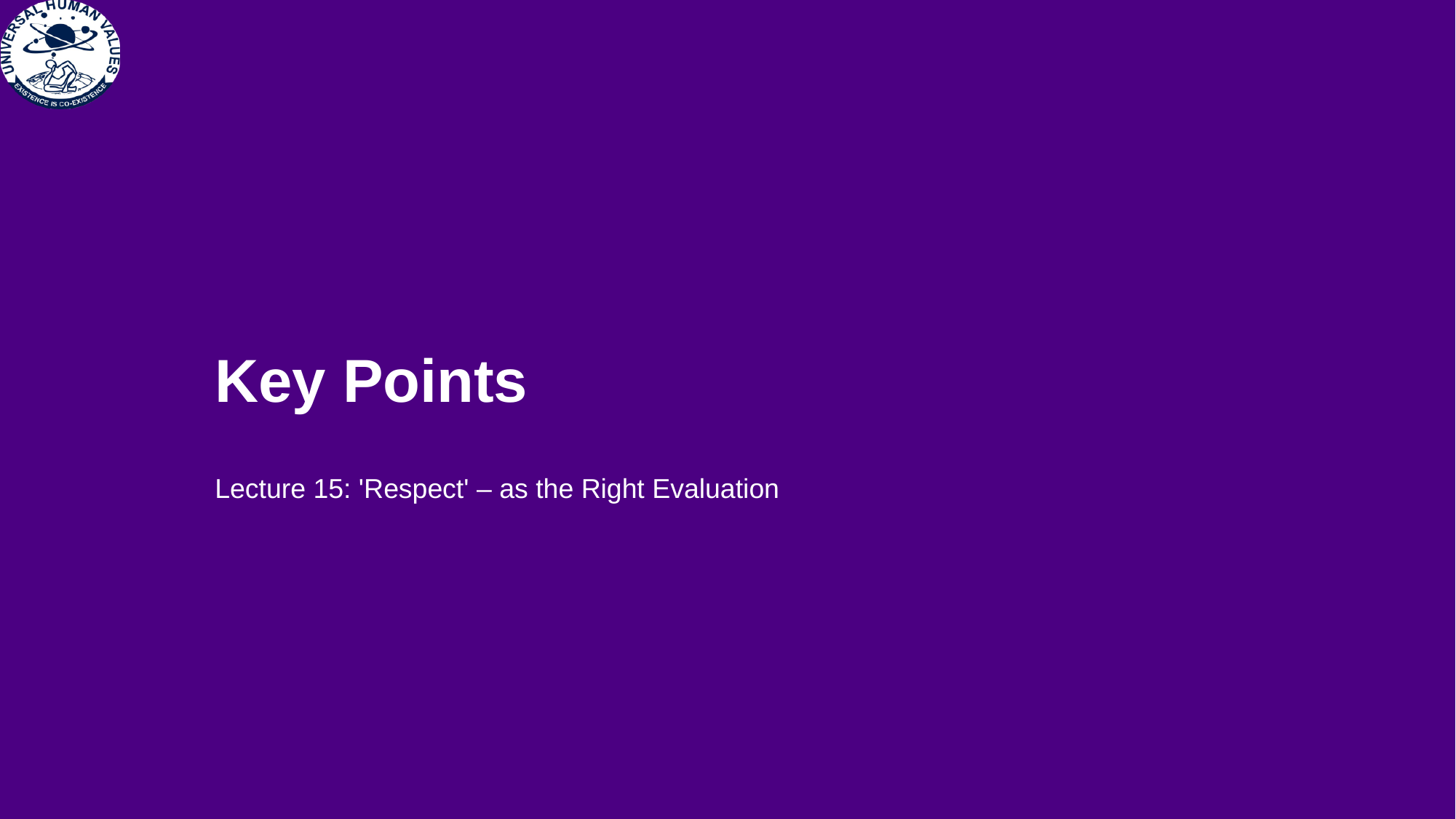

# Key Points
Lecture 15: 'Respect' – as the Right Evaluation